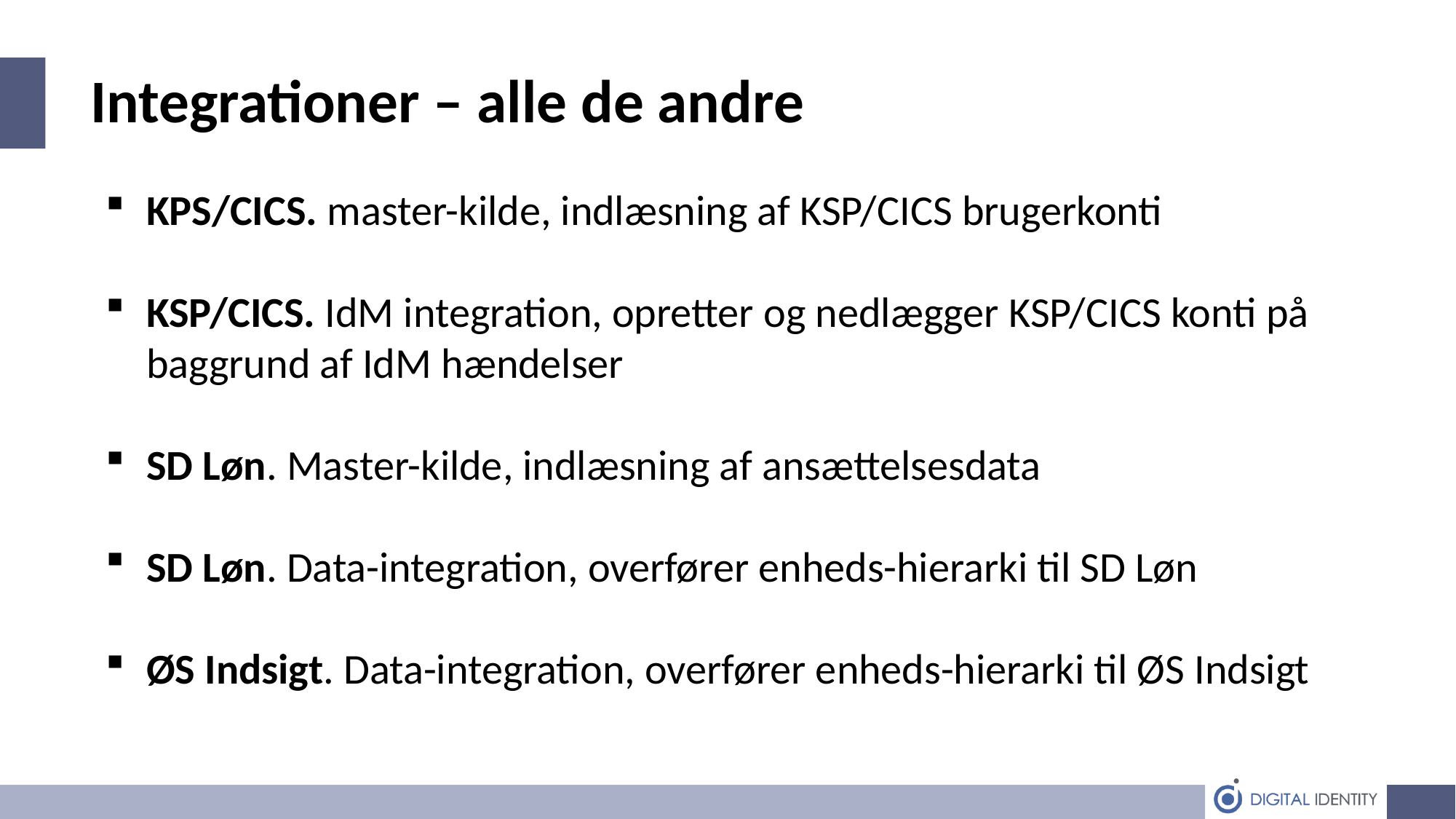

Integrationer – alle de andre

KPS/CICS. master-kilde, indlæsning af KSP/CICS brugerkonti

KSP/CICS. IdM integration, opretter og nedlægger KSP/CICS konti på baggrund af IdM hændelser

SD Løn. Master-kilde, indlæsning af ansættelsesdata

SD Løn. Data-integration, overfører enheds-hierarki til SD Løn

ØS Indsigt. Data-integration, overfører enheds-hierarki til ØS Indsigt